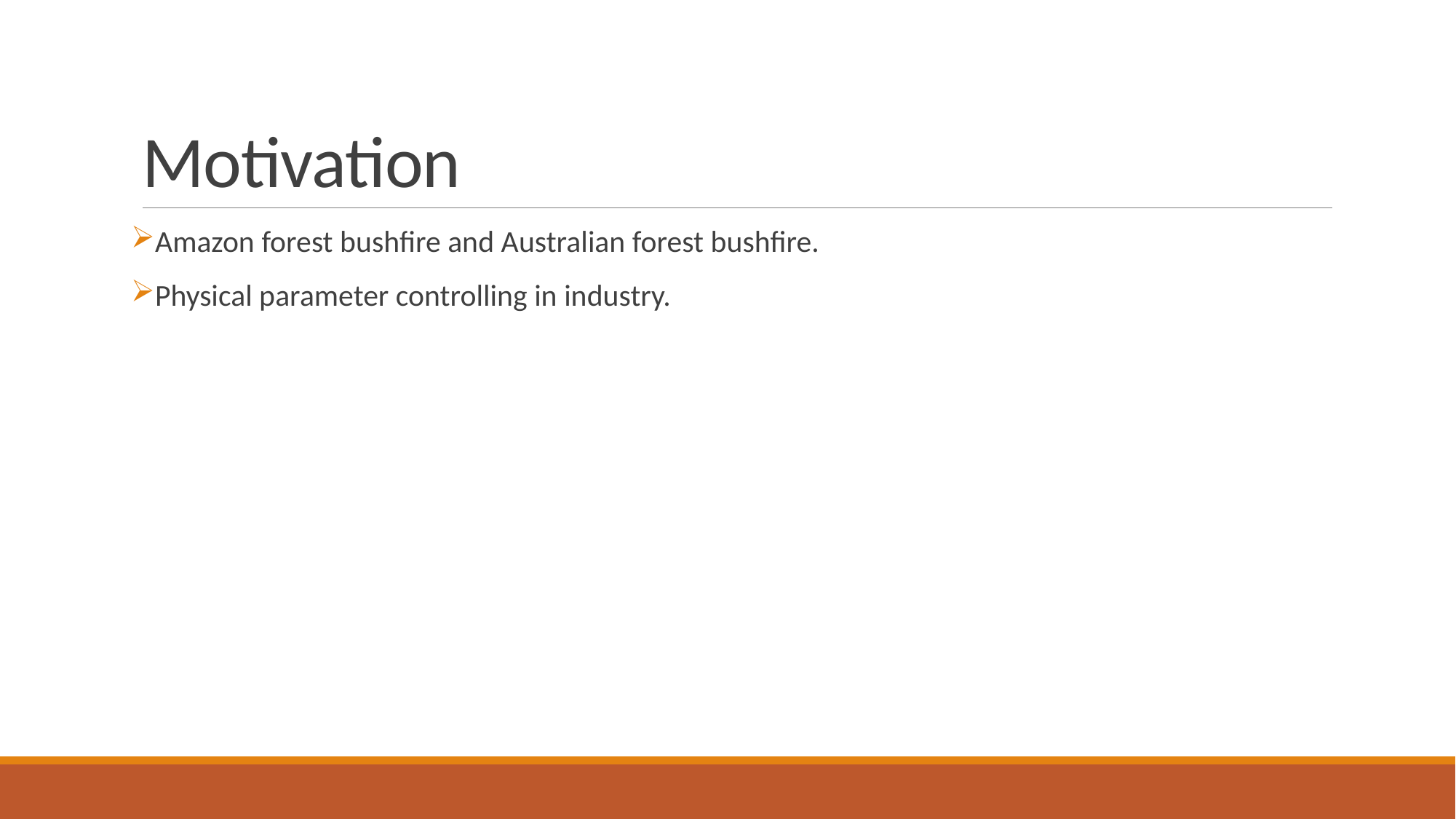

# Motivation
Amazon forest bushfire and Australian forest bushfire.
Physical parameter controlling in industry.